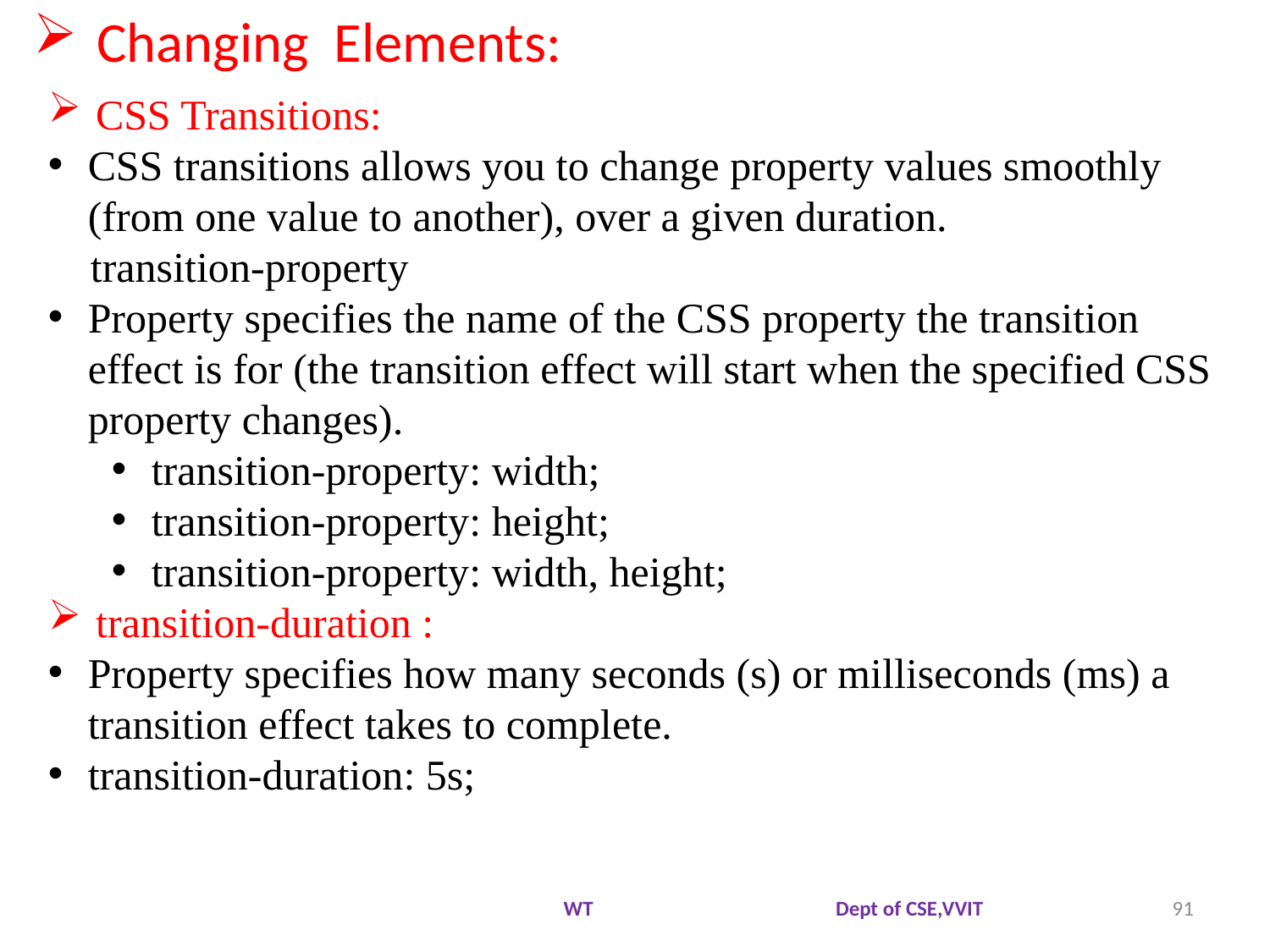

Changing  Elements:
CSS Transitions:
CSS transitions allows you to change property values smoothly (from one value to another), over a given duration.
    transition-property
Property specifies the name of the CSS property the transition effect is for (the transition effect will start when the specified CSS property changes).
transition-property: width;
transition-property: height;
transition-property: width, height;
transition-duration :
Property specifies how many seconds (s) or milliseconds (ms) a transition effect takes to complete.
transition-duration: 5s;

WT                                                  Dept of CSE,VVIT
91